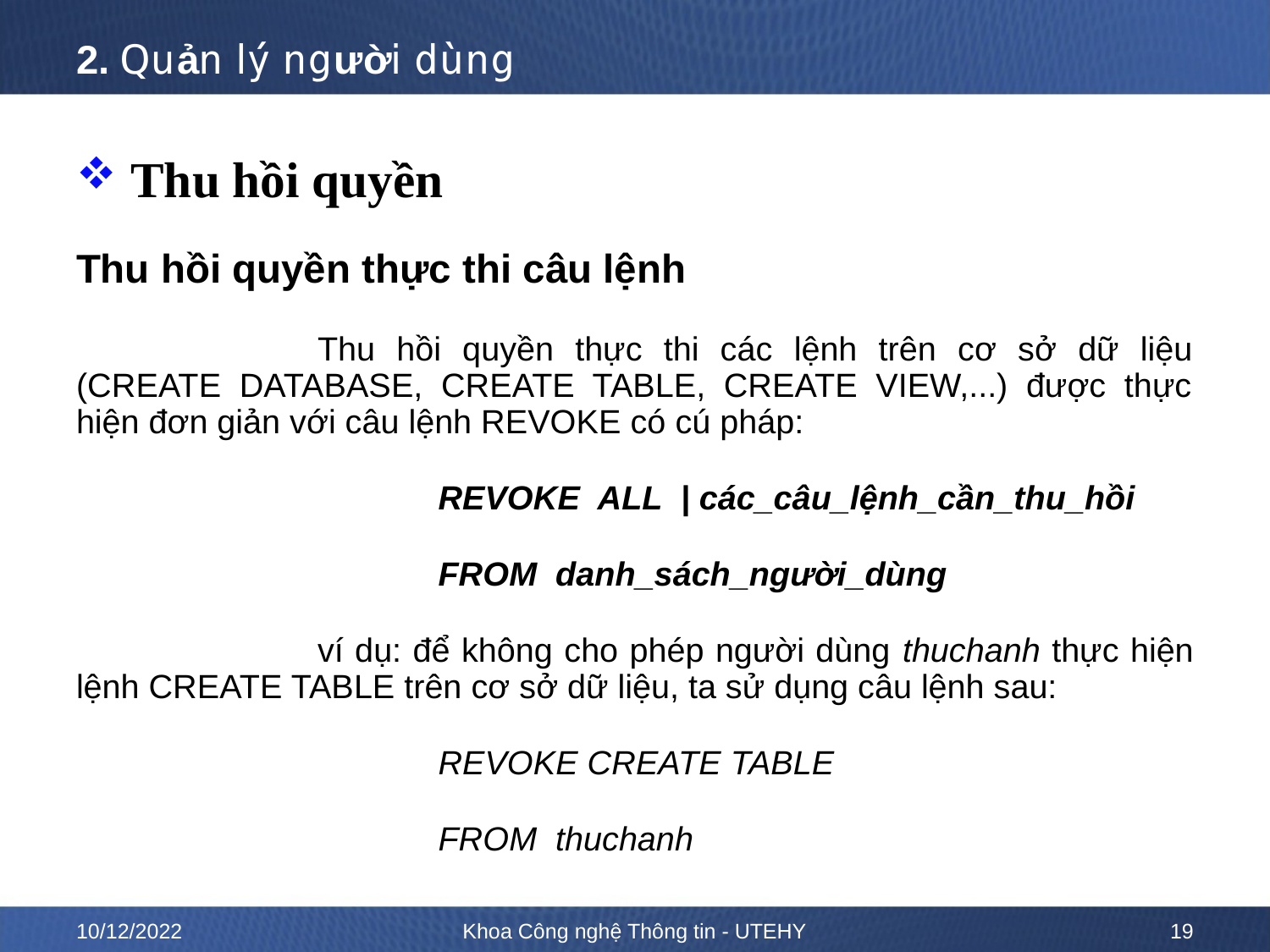

# 2. Quản lý người dùng
Thu hồi quyền
Thu hồi quyền thực thi câu lệnh
		Thu hồi quyền thực thi các lệnh trên cơ sở dữ liệu (CREATE DATABASE, CREATE TABLE, CREATE VIEW,...) được thực hiện đơn giản với câu lệnh REVOKE có cú pháp:
			REVOKE  ALL  | các_câu_lệnh_cần_thu_hồi
			FROM  danh_sách_người_dùng
		ví dụ: để không cho phép người dùng thuchanh thực hiện lệnh CREATE TABLE trên cơ sở dữ liệu, ta sử dụng câu lệnh sau:
			REVOKE CREATE TABLE
			FROM  thuchanh

10/12/2022
Khoa Công nghệ Thông tin - UTEHY
19